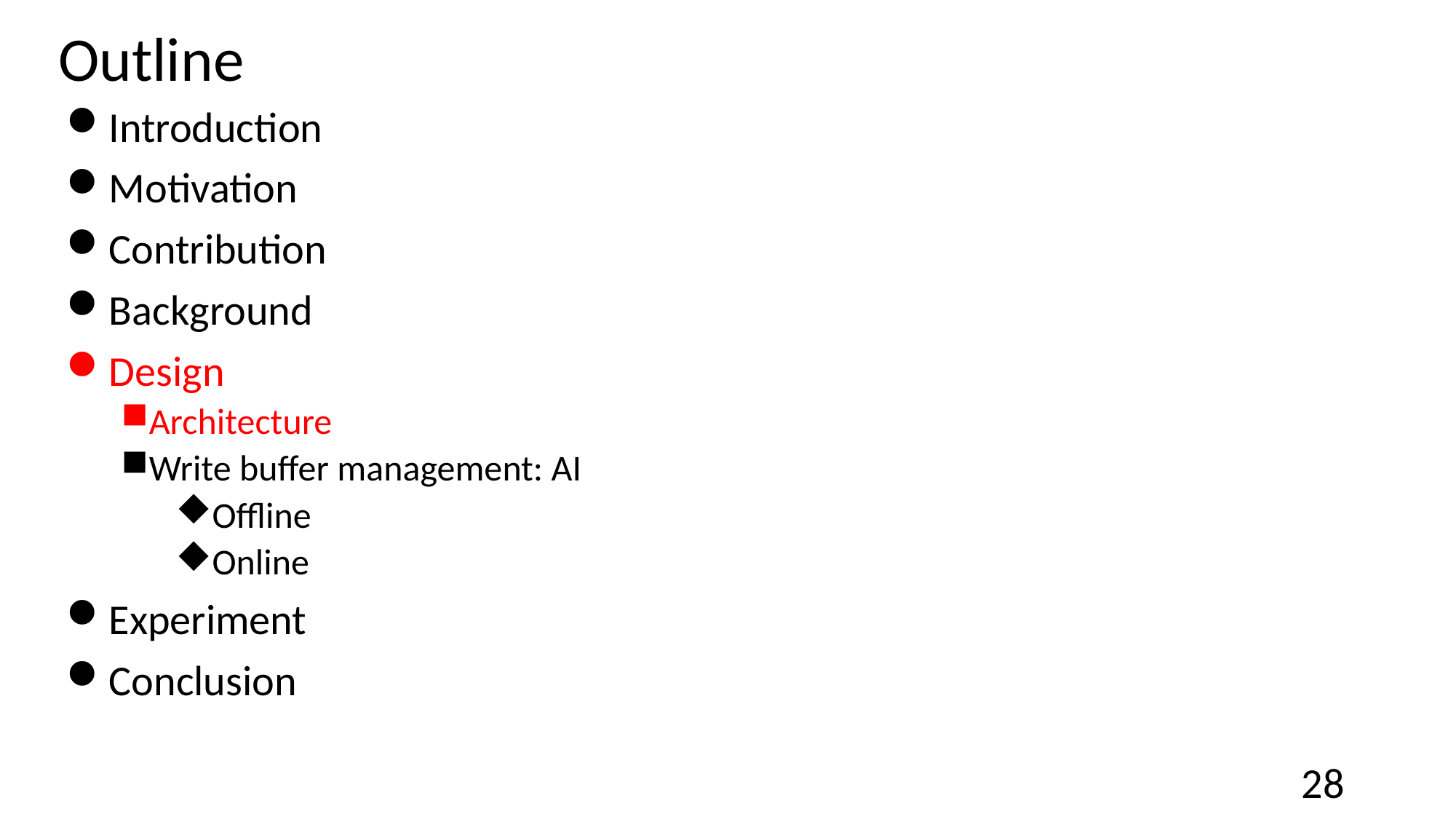

# Outline
Introduction
Motivation
Contribution
Background
Design
Architecture
Write buffer management: AI
Offline
Online
Experiment
Conclusion
28